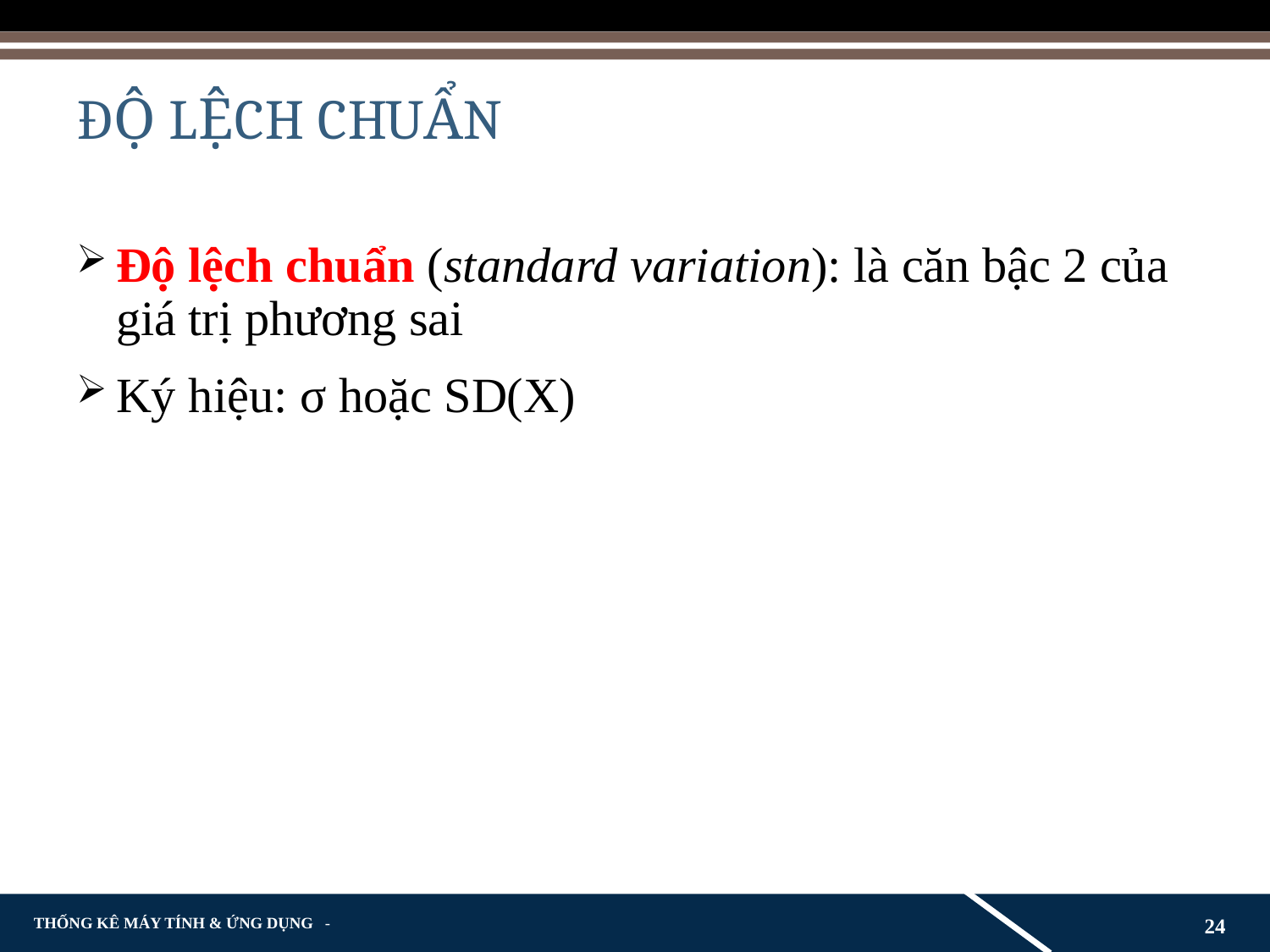

# ĐỘ LỆCH CHUẨN
Độ lệch chuẩn (standard variation): là căn bậc 2 của giá trị phương sai
Ký hiệu: σ hoặc SD(X)

24